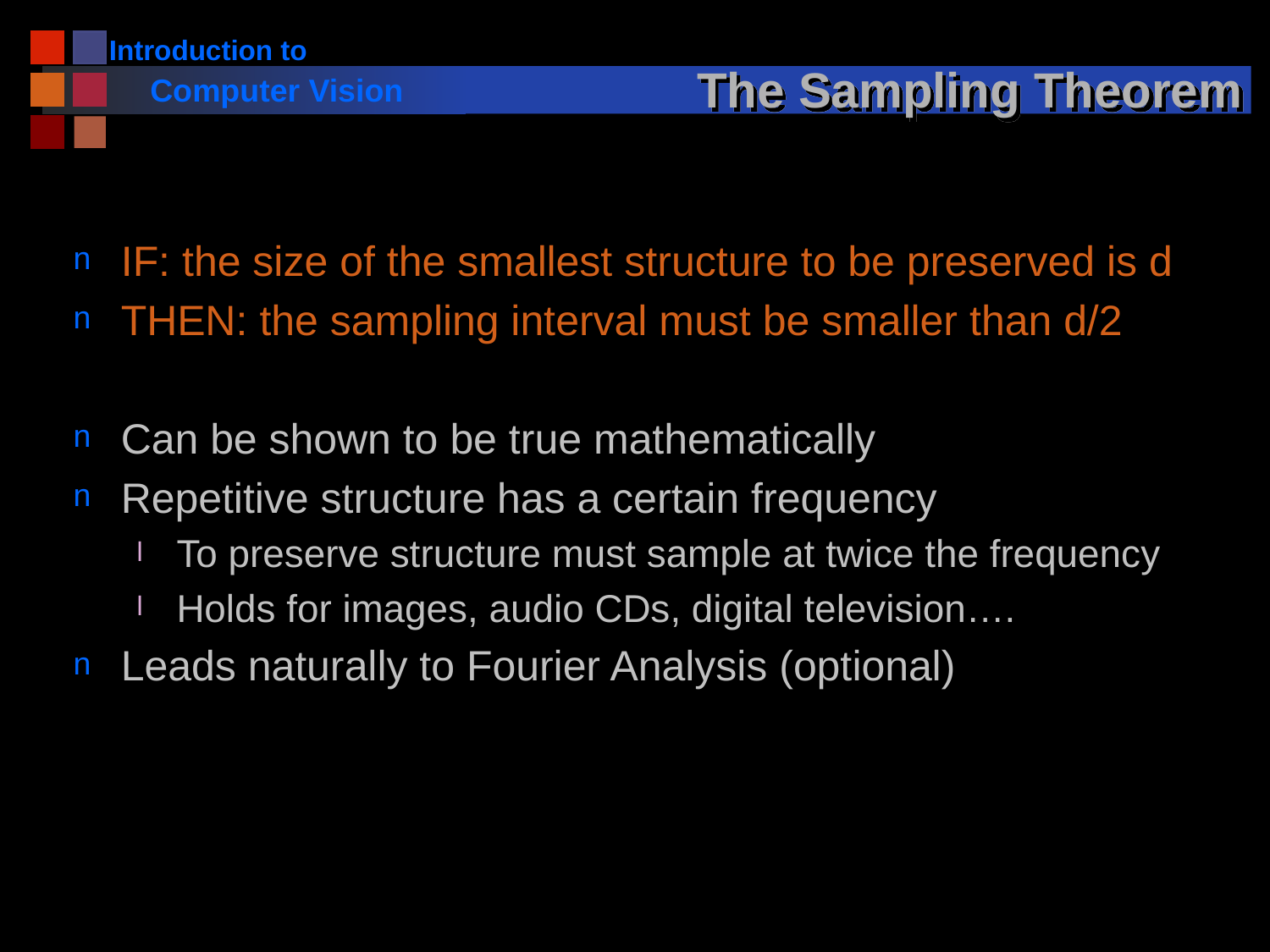

# The Sampling Theorem
IF: the size of the smallest structure to be preserved is d
THEN: the sampling interval must be smaller than d/2

Can be shown to be true mathematically
Repetitive structure has a certain frequency
To preserve structure must sample at twice the frequency
Holds for images, audio CDs, digital television….
Leads naturally to Fourier Analysis (optional)